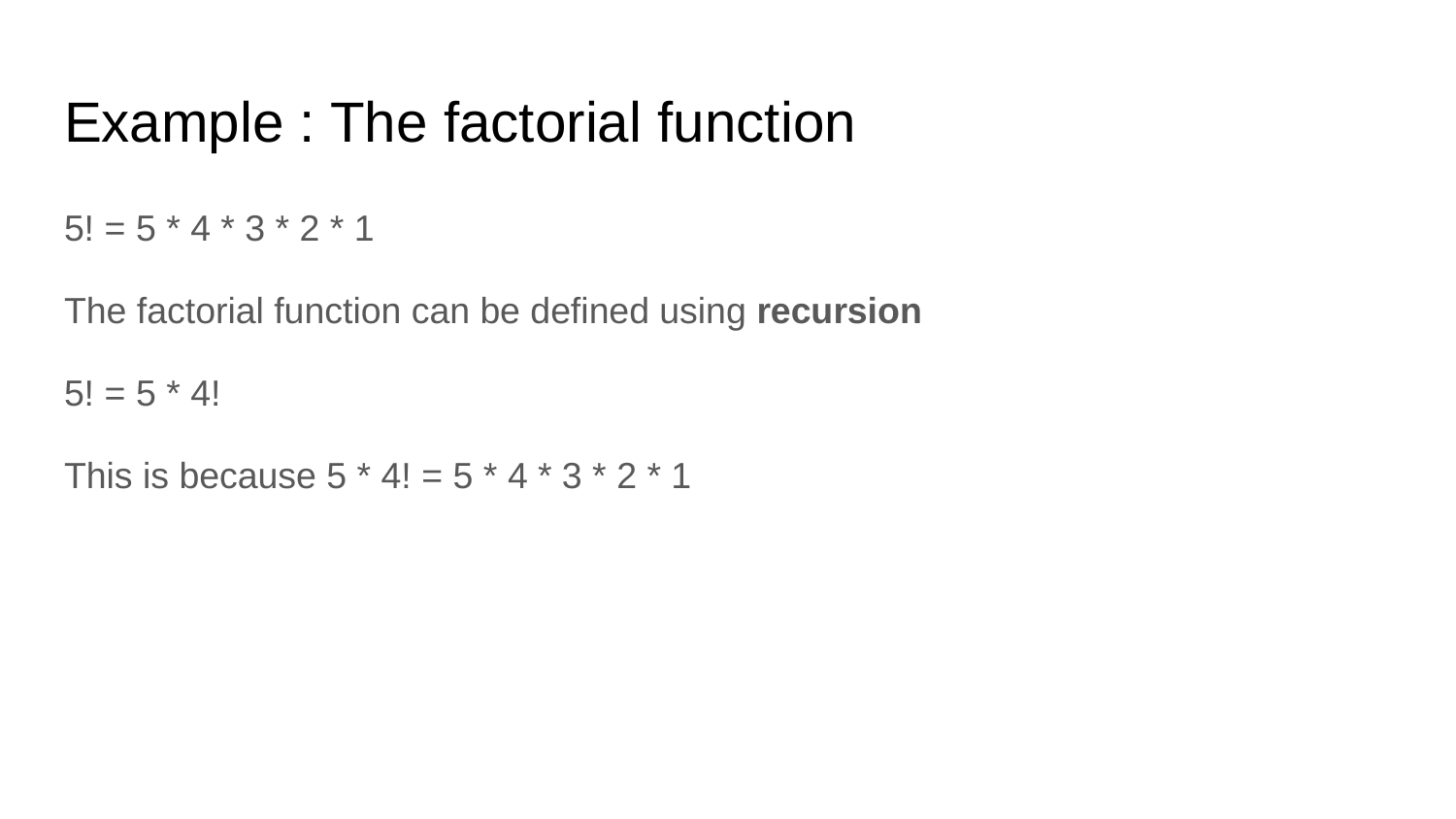

# Example : The factorial function
5! = 5 * 4 * 3 * 2 * 1
The factorial function can be defined using recursion
5! = 5 * 4!
This is because 5 * 4! = 5 * 4 * 3 * 2 * 1